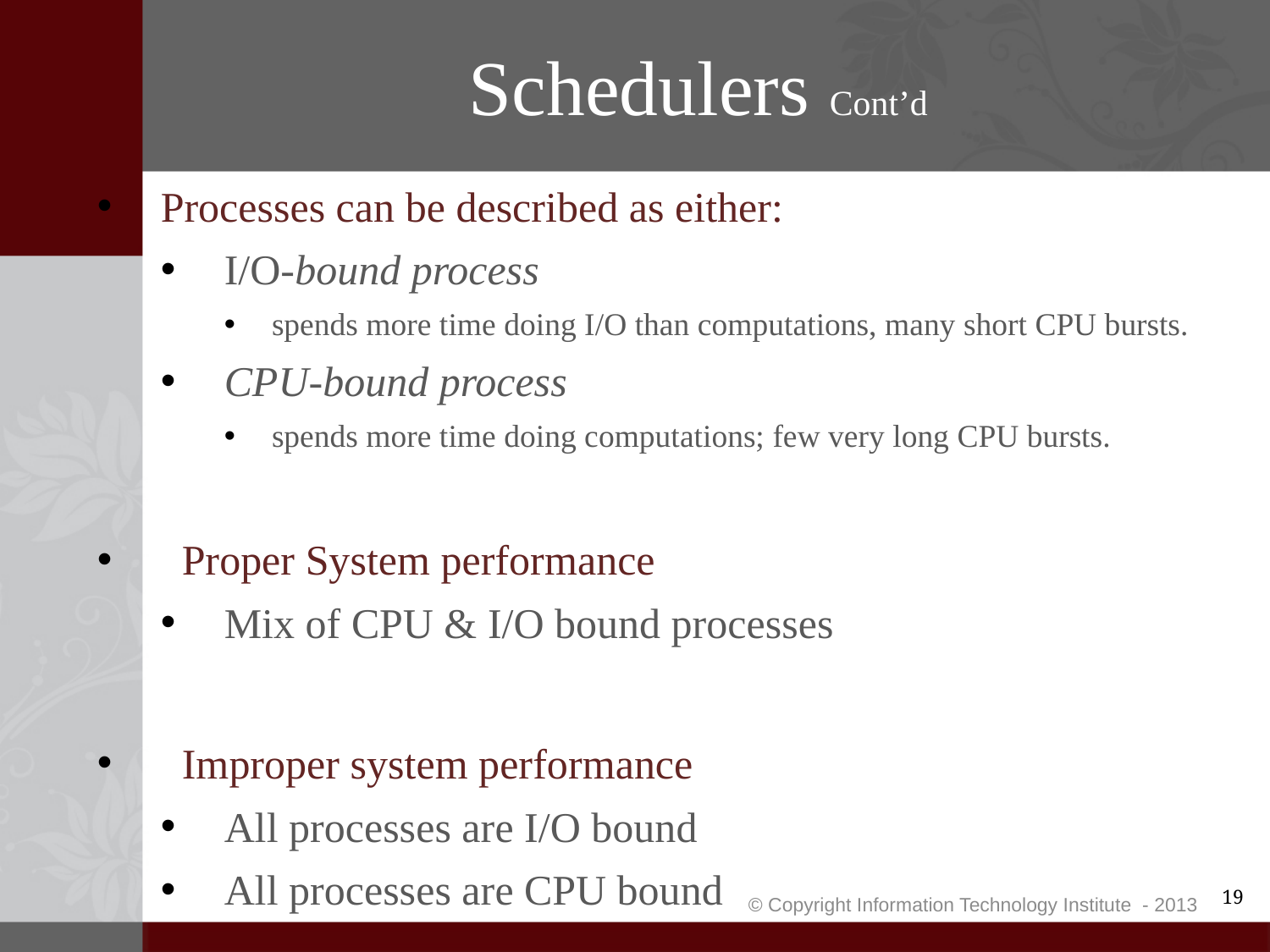

# Schedulers Cont’d
Processes can be described as either:
I/O-bound process
spends more time doing I/O than computations, many short CPU bursts.
CPU-bound process
spends more time doing computations; few very long CPU bursts.

Proper System performance
Mix of CPU & I/O bound processes

Improper system performance
All processes are I/O bound
All processes are CPU bound